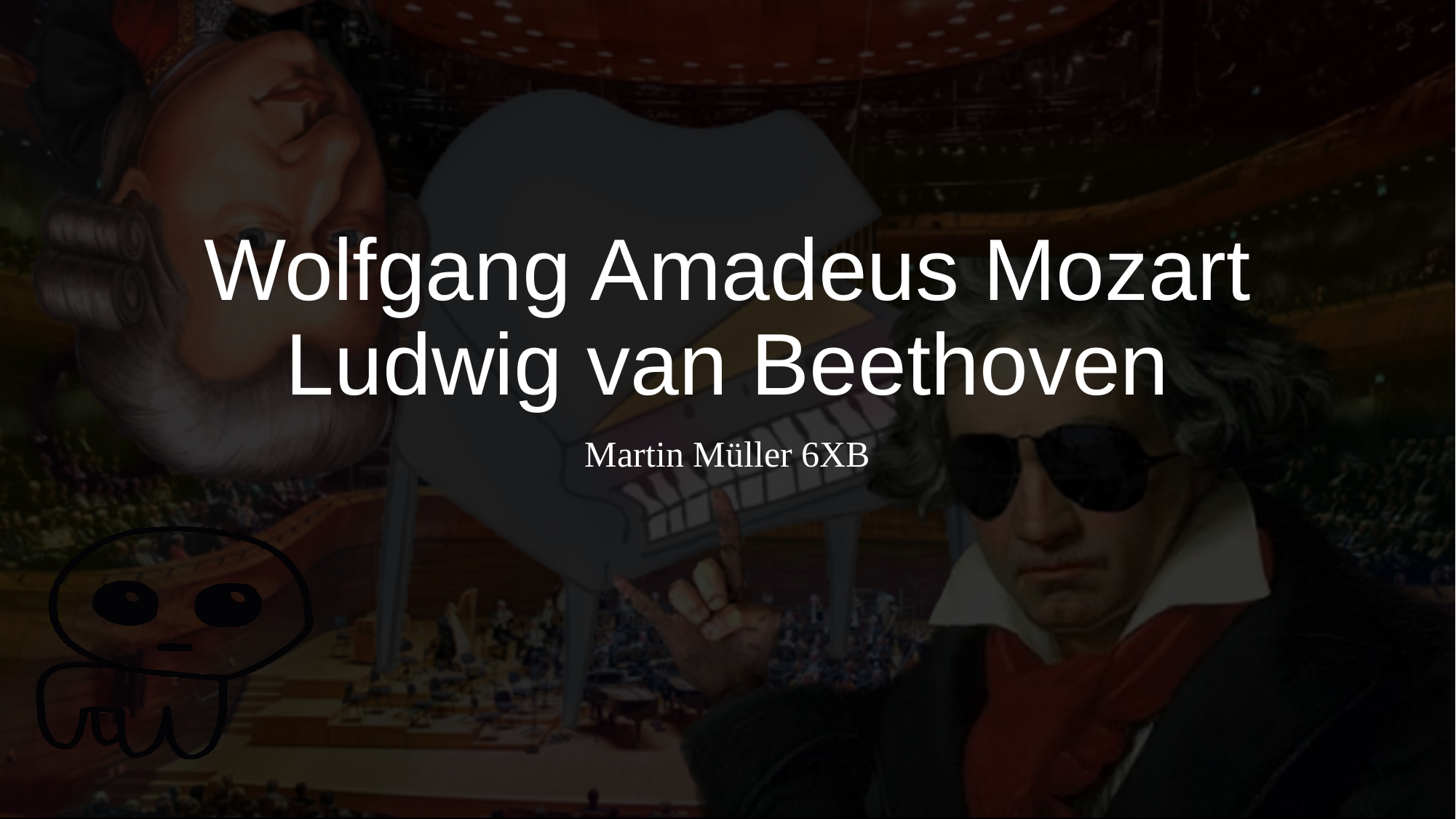

# Wolfgang Amadeus Mozart Ludwig van Beethoven
Martin Müller 6XB